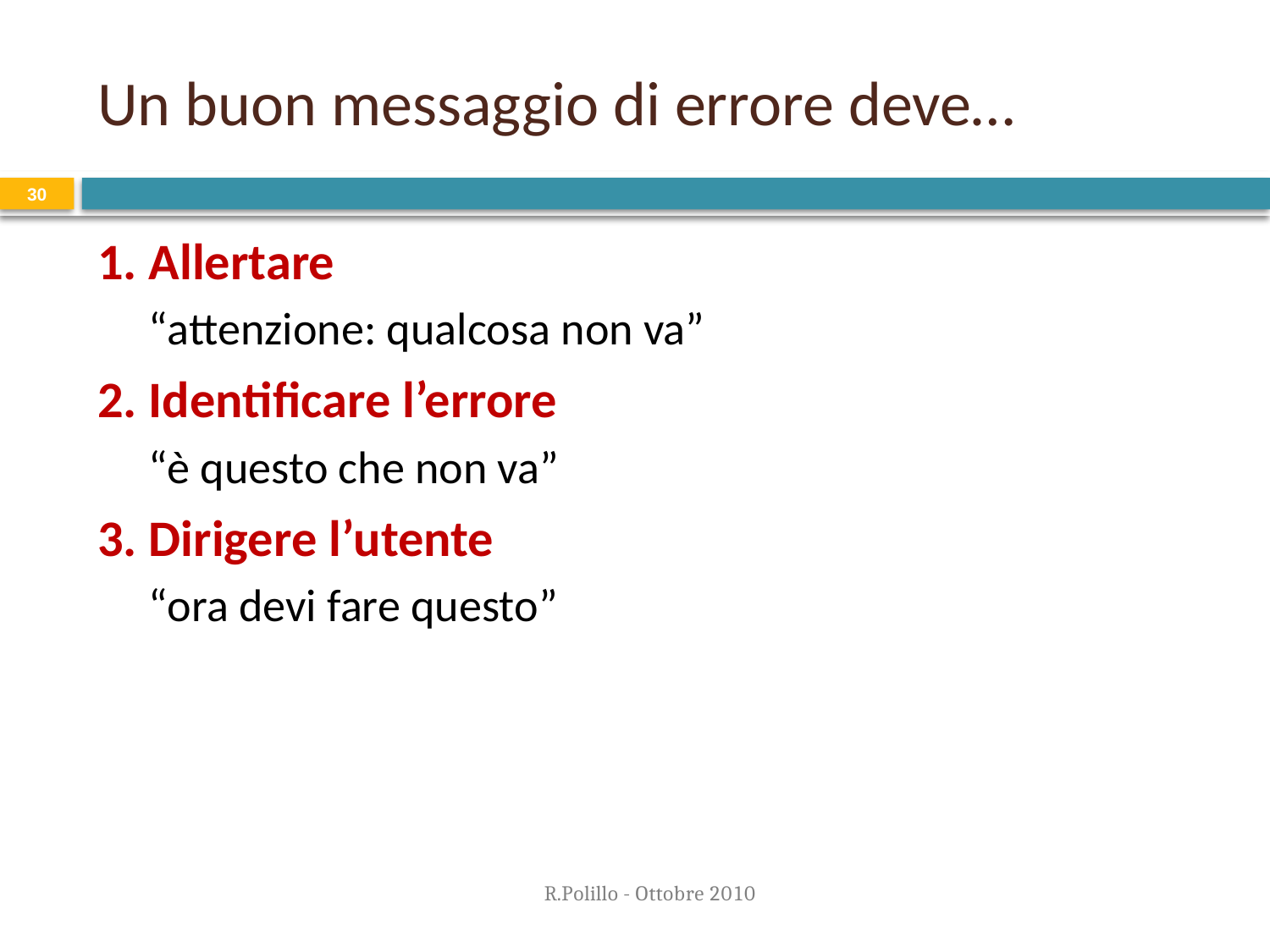

# Un buon messaggio di errore deve…
30
1. Allertare
“attenzione: qualcosa non va”
2. Identificare l’errore
“è questo che non va”
3. Dirigere l’utente
“ora devi fare questo”
R.Polillo - Ottobre 2010